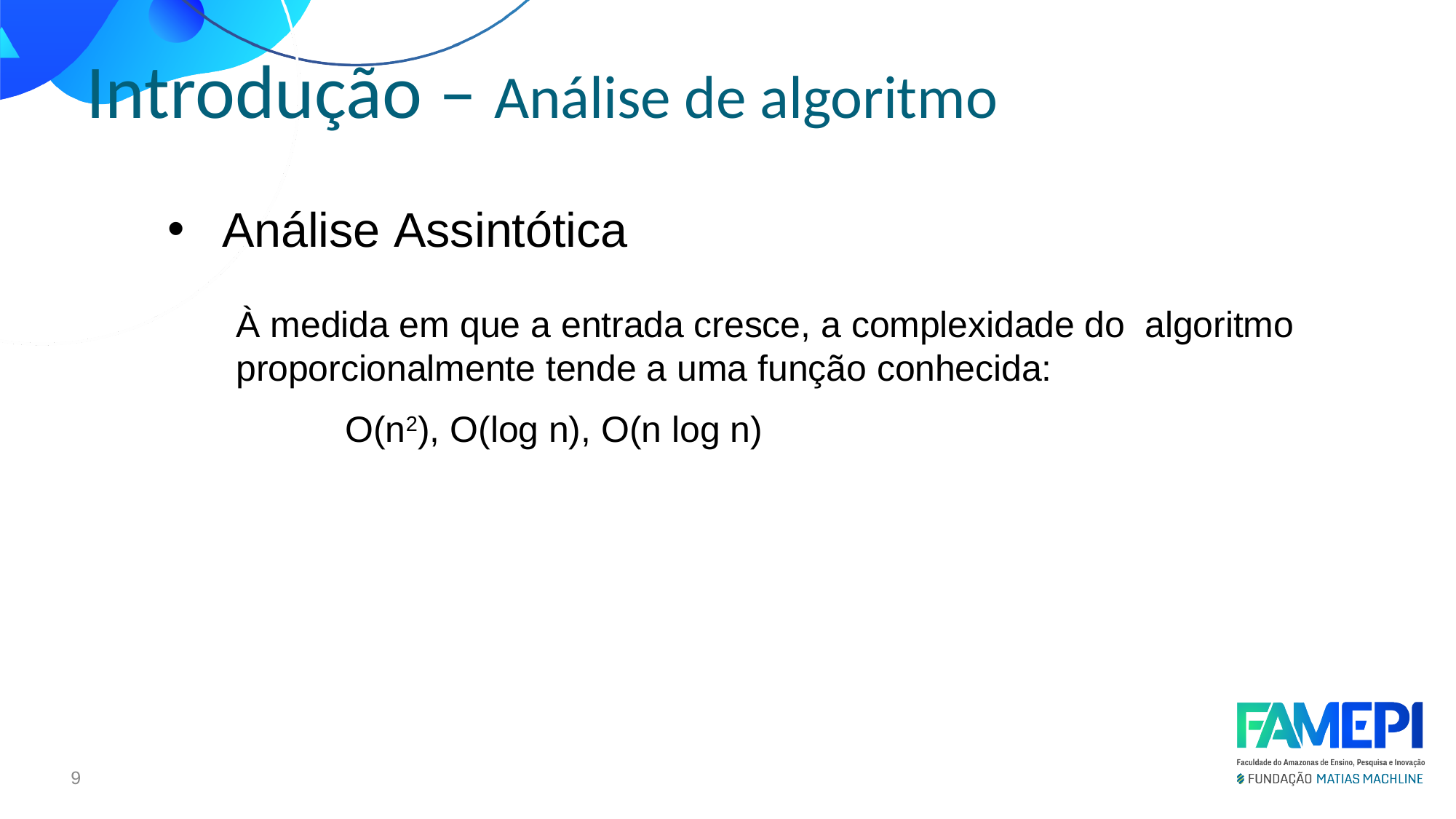

Introdução – Análise de algoritmo
Análise Assintótica
À medida em que a entrada cresce, a complexidade do  algoritmo  proporcionalmente tende a uma função conhecida:
	O(n2), O(log n), O(n log n)
9